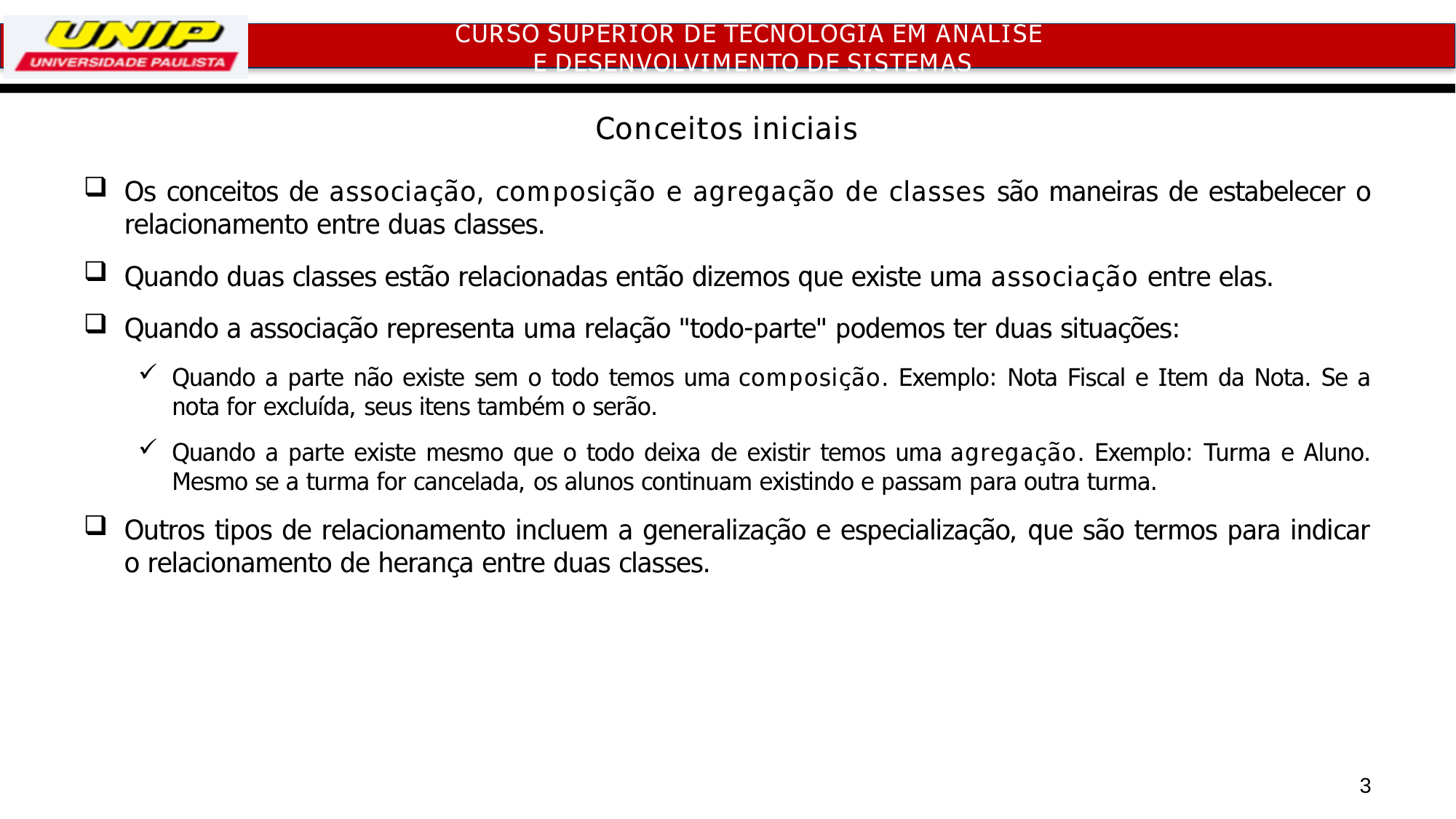

# Conceitos iniciais
Os conceitos de associação, composição e agregação de classes são maneiras de estabelecer o relacionamento entre duas classes.
Quando duas classes estão relacionadas então dizemos que existe uma associação entre elas.
Quando a associação representa uma relação "todo-parte" podemos ter duas situações:
Quando a parte não existe sem o todo temos uma composição. Exemplo: Nota Fiscal e Item da Nota. Se a nota for excluída, seus itens também o serão.
Quando a parte existe mesmo que o todo deixa de existir temos uma agregação. Exemplo: Turma e Aluno. Mesmo se a turma for cancelada, os alunos continuam existindo e passam para outra turma.
Outros tipos de relacionamento incluem a generalização e especialização, que são termos para indicar o relacionamento de herança entre duas classes.

3